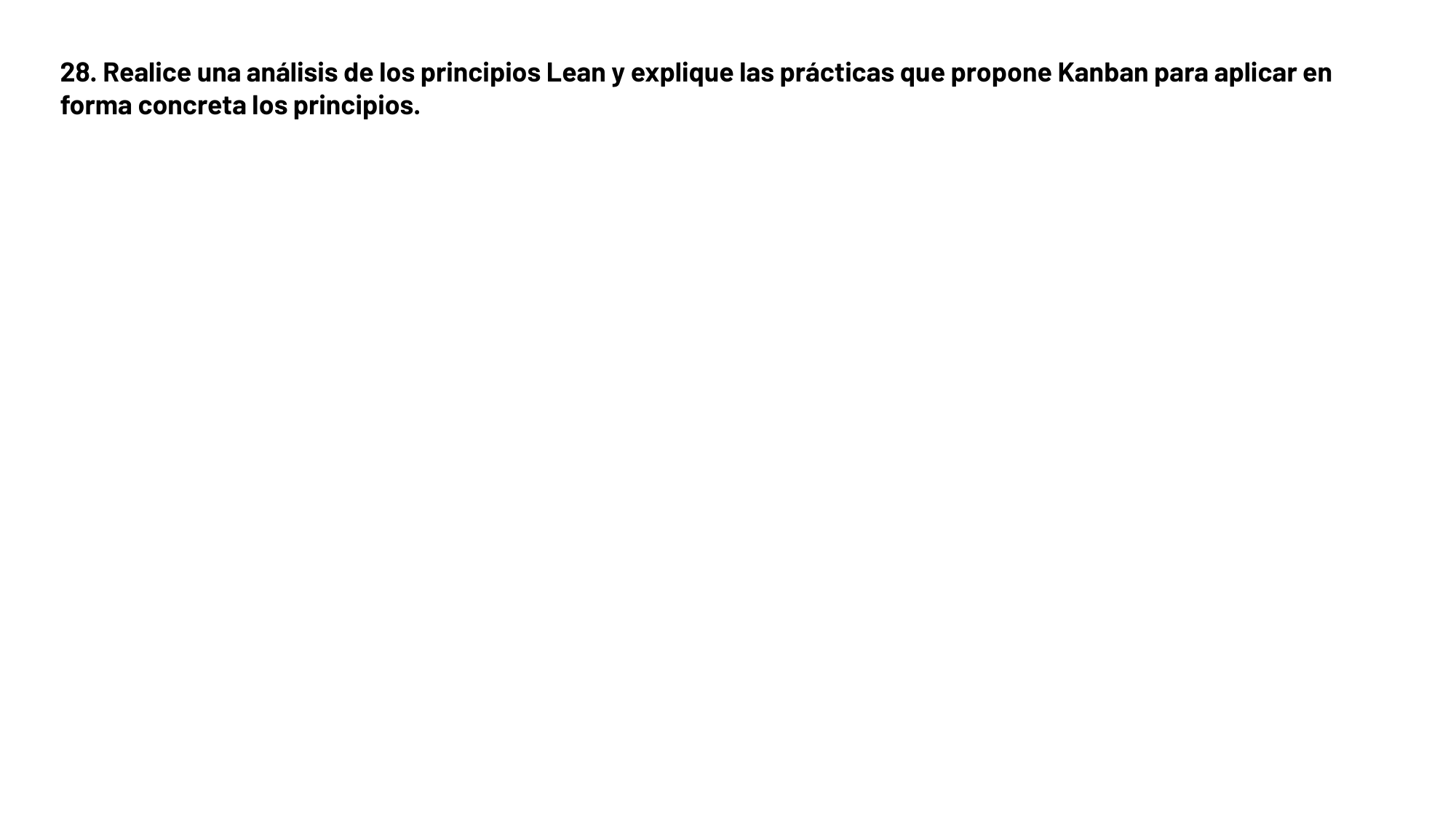

28. Realice una análisis de los principios Lean y explique las prácticas que propone Kanban para aplicar en forma concreta los principios.